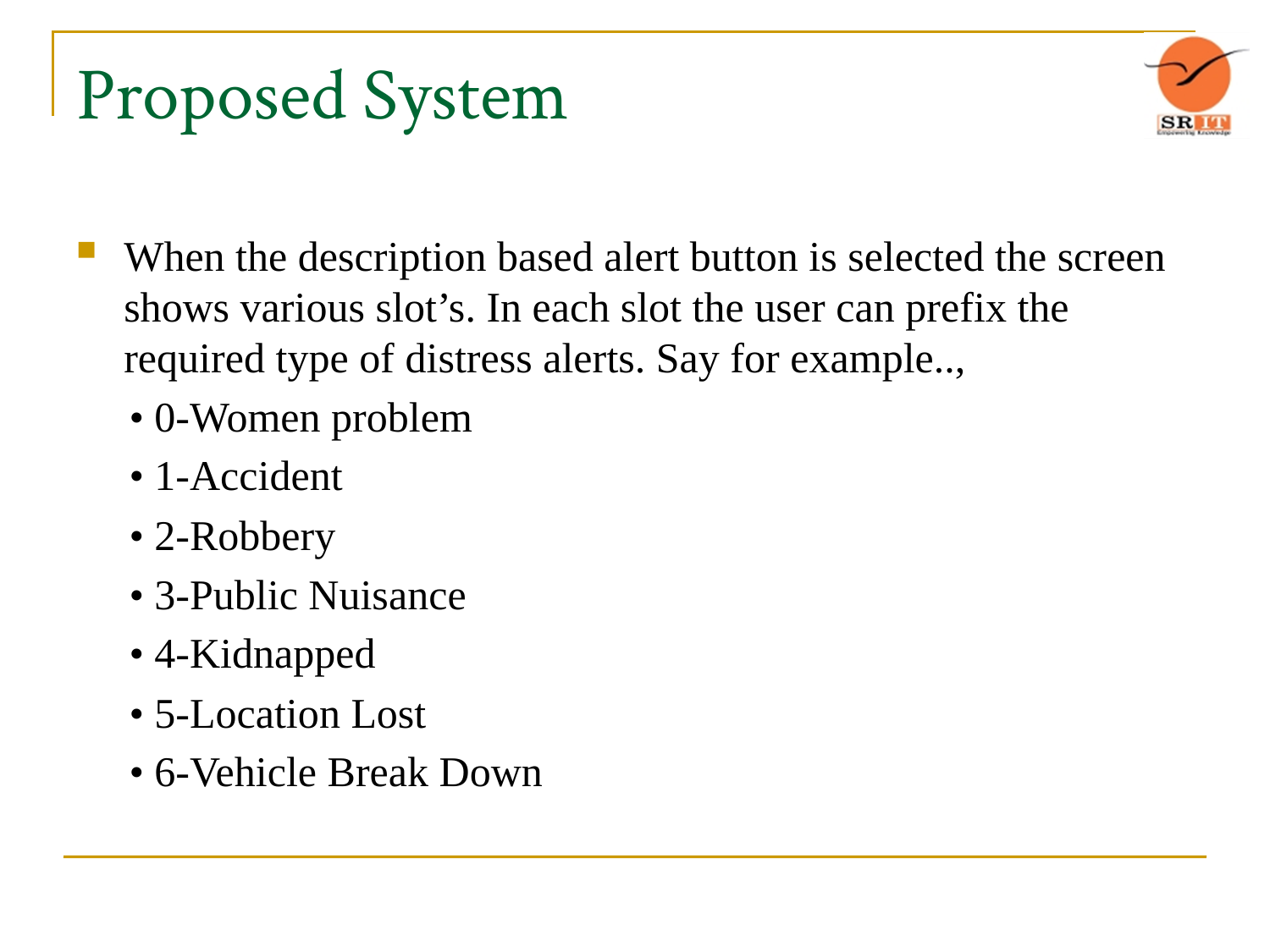

# Proposed System
When the description based alert button is selected the screen shows various slot’s. In each slot the user can prefix the required type of distress alerts. Say for example..,
     • 0-Women problem
     • 1-Accident
     • 2-Robbery
     • 3-Public Nuisance
     • 4-Kidnapped
     • 5-Location Lost
     • 6-Vehicle Break Down